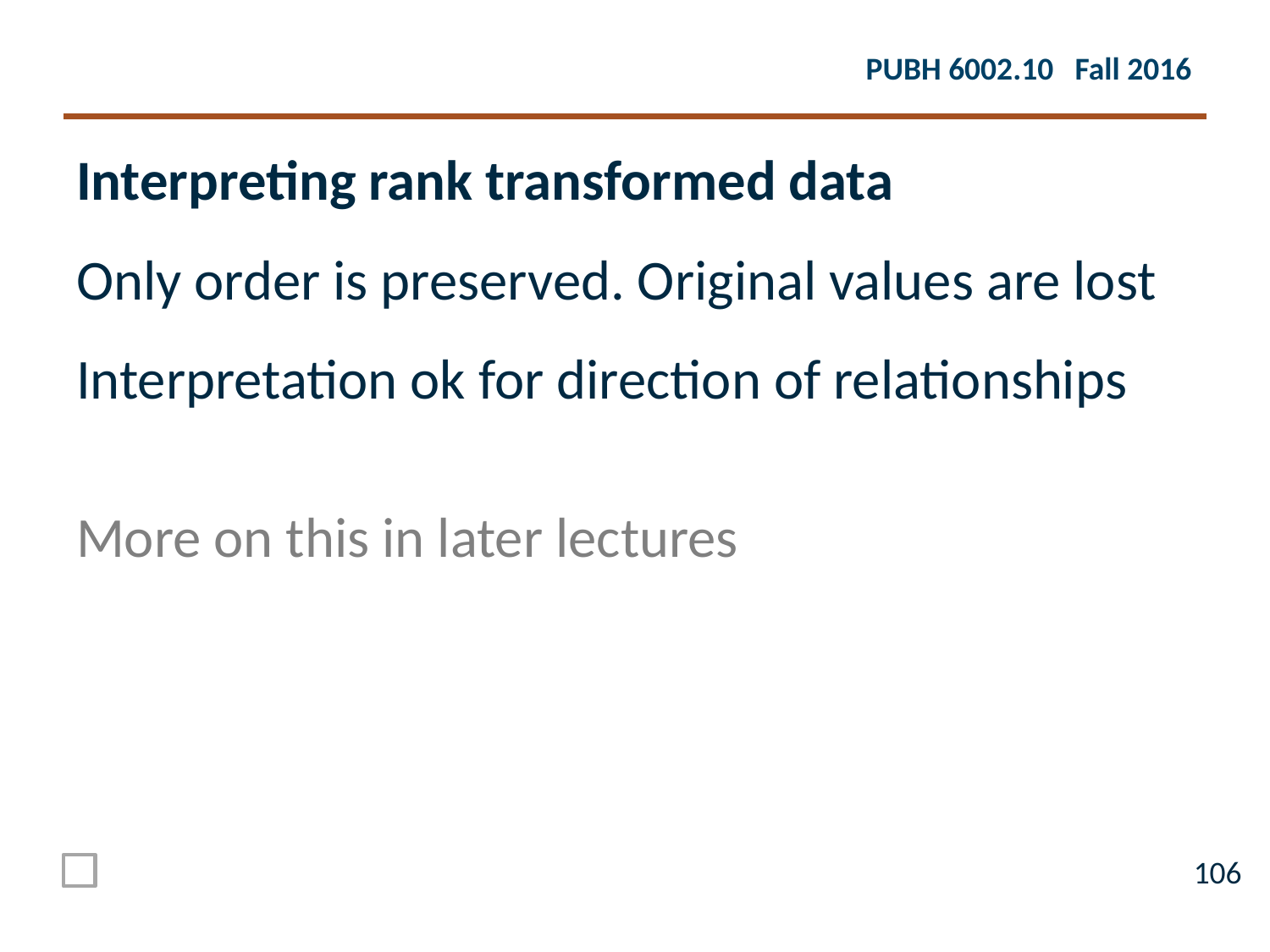

Interpreting rank transformed data
Only order is preserved. Original values are lost
Interpretation ok for direction of relationships

More on this in later lectures